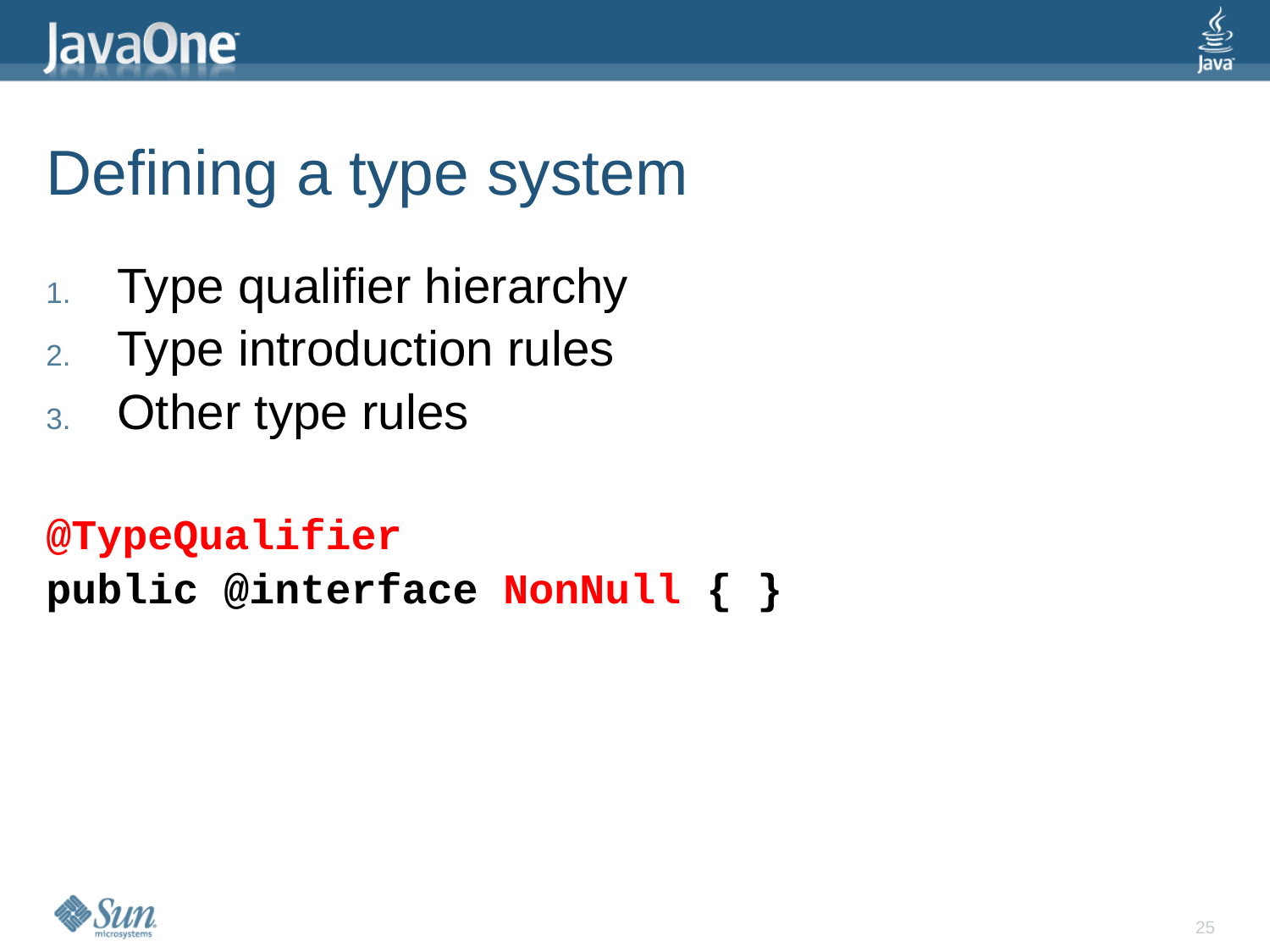

# Defining a type system
Type qualifier hierarchy
Type introduction rules
Other type rules

@TypeQualifier
public @interface NonNull { }

25